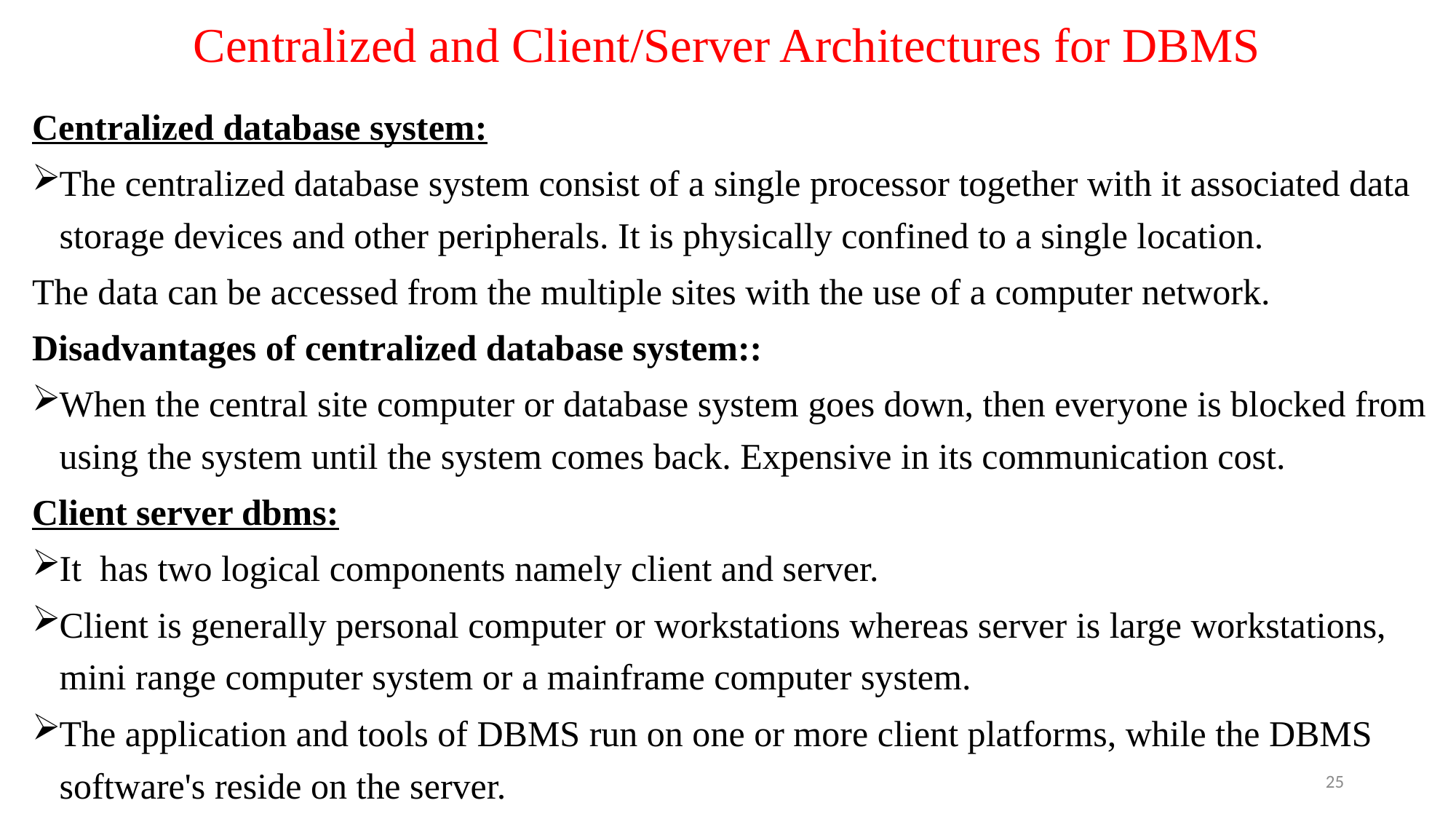

# Centralized and Client/Server Architectures for DBMS
Centralized database system:
The centralized database system consist of a single processor together with it associated data storage devices and other peripherals. It is physically confined to a single location.
The data can be accessed from the multiple sites with the use of a computer network.
Disadvantages of centralized database system::
When the central site computer or database system goes down, then everyone is blocked from using the system until the system comes back. Expensive in its communication cost.
Client server dbms:
It  has two logical components namely client and server.
Client is generally personal computer or workstations whereas server is large workstations, mini range computer system or a mainframe computer system.
The application and tools of DBMS run on one or more client platforms, while the DBMS software's reside on the server.
25